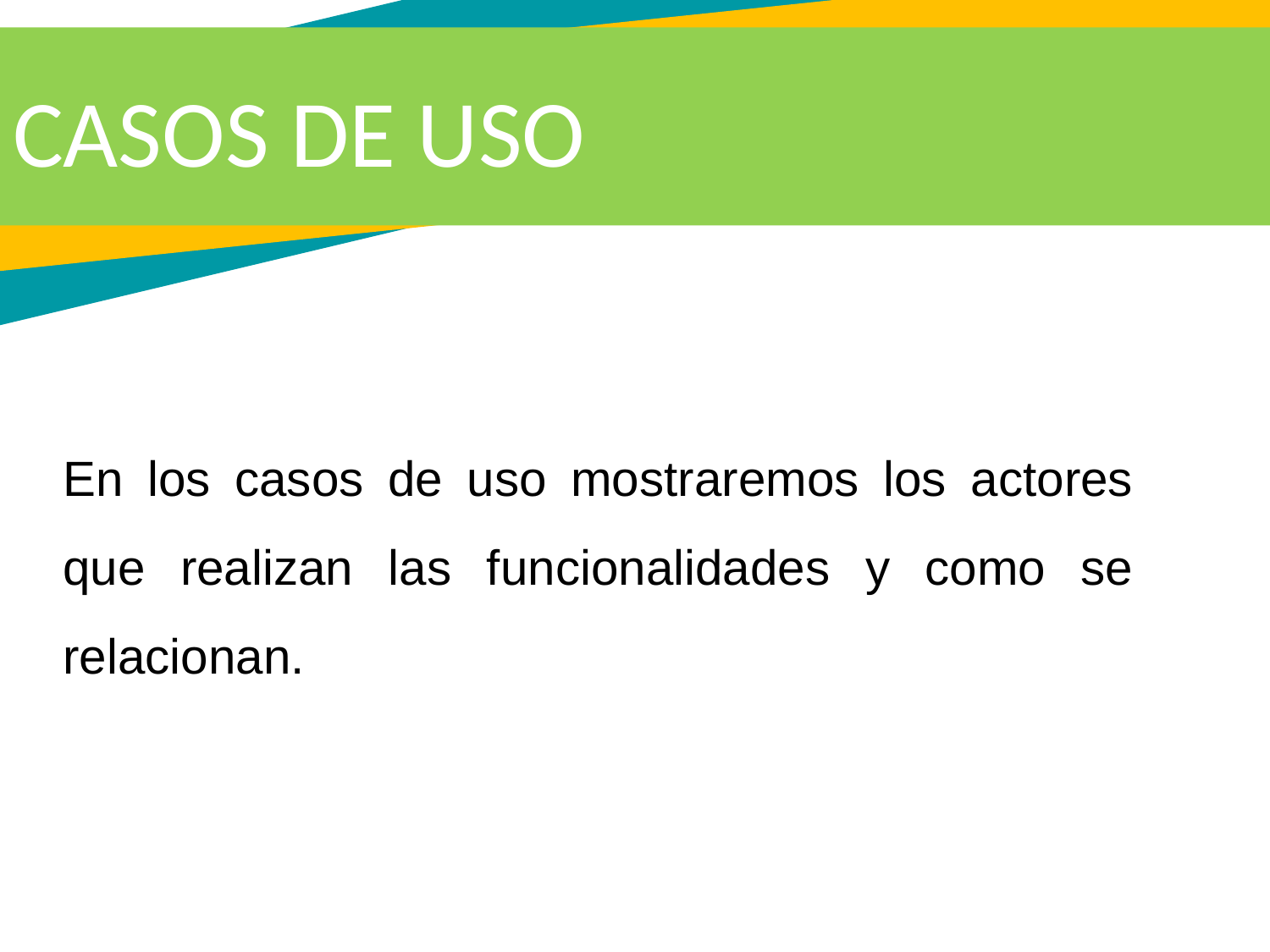

CASOS DE USO
En los casos de uso mostraremos los actores que realizan las funcionalidades y como se relacionan.